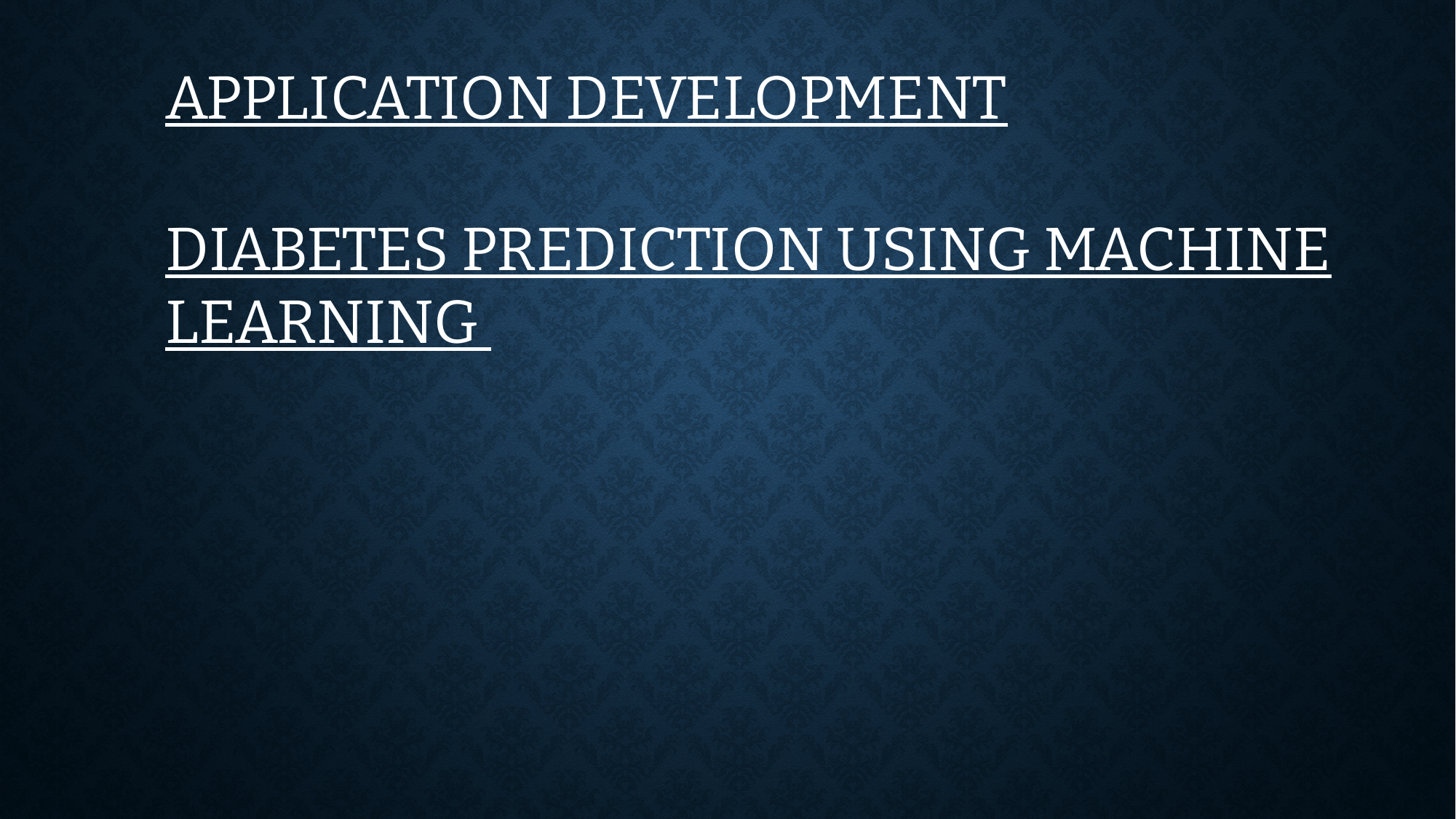

APPLICATION DEVELOPMENT
DIABETES PREDICTION USING MACHINE LEARNING